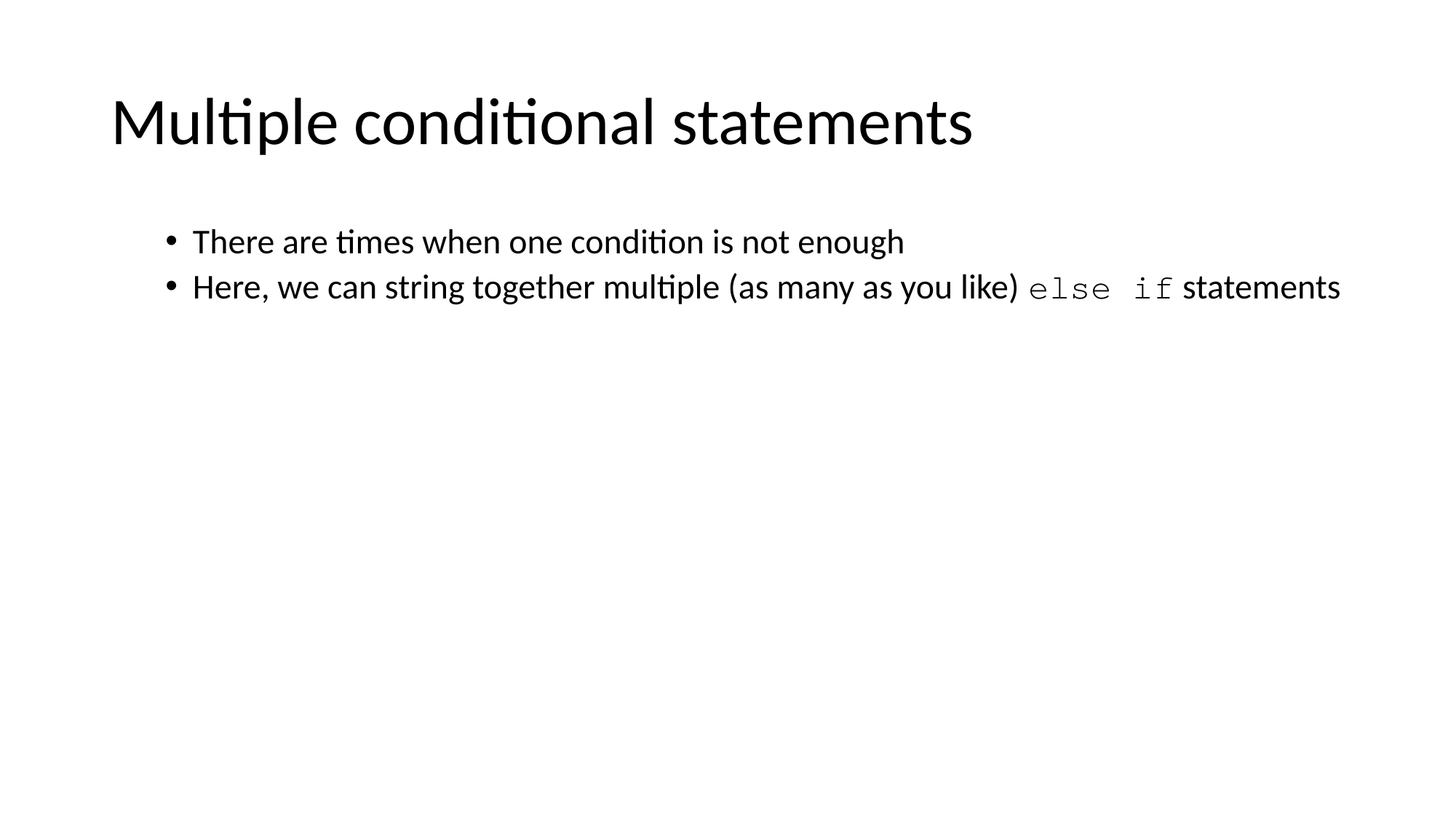

# Multiple conditional statements
There are times when one condition is not enough
Here, we can string together multiple (as many as you like) else if statements